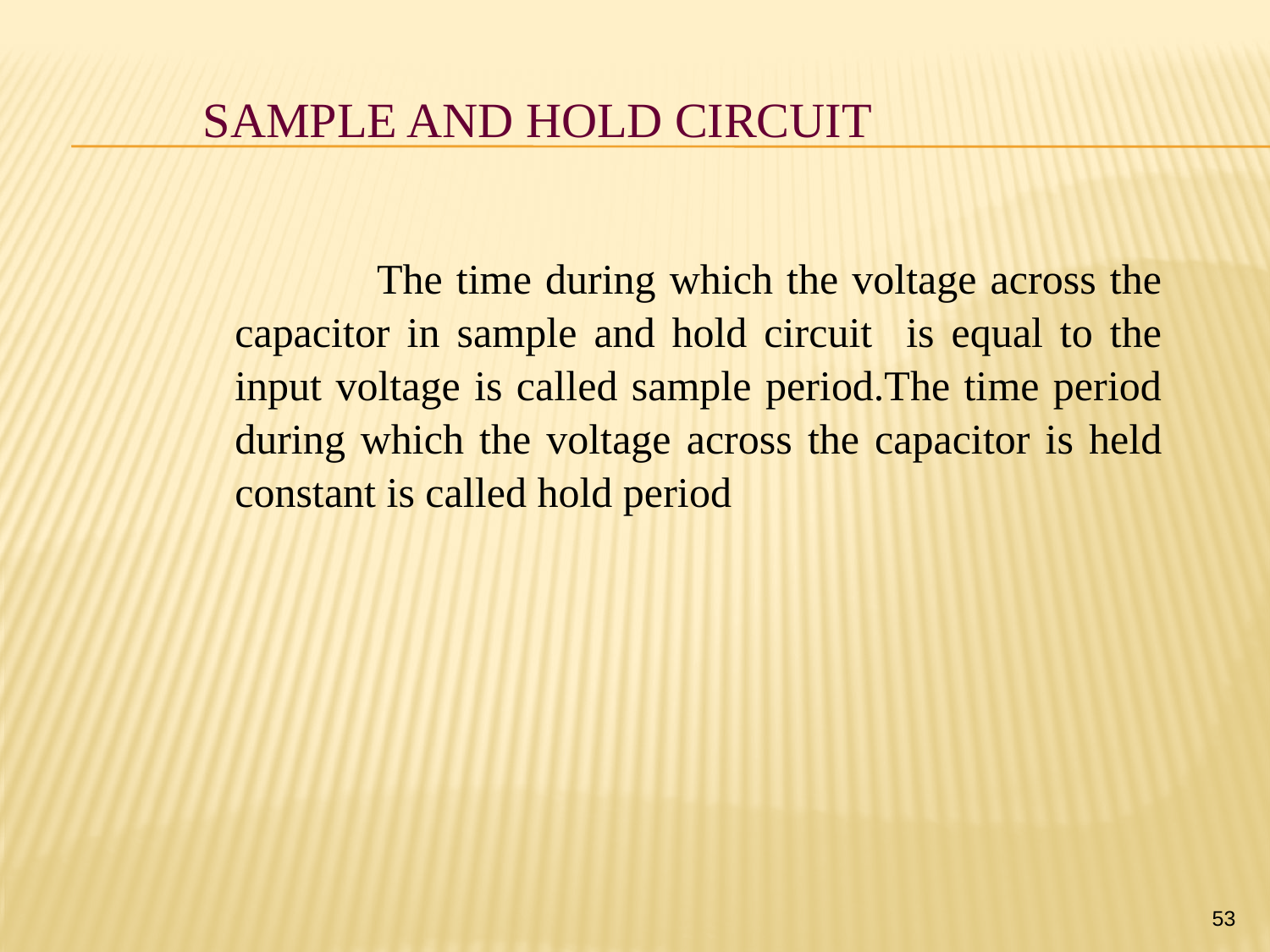

# Sample and hold circuit
     		The time during which the voltage across the capacitor in sample and hold circuit  is equal to the input voltage is called sample period.The time period during which the voltage across the capacitor is held constant is called hold period

53